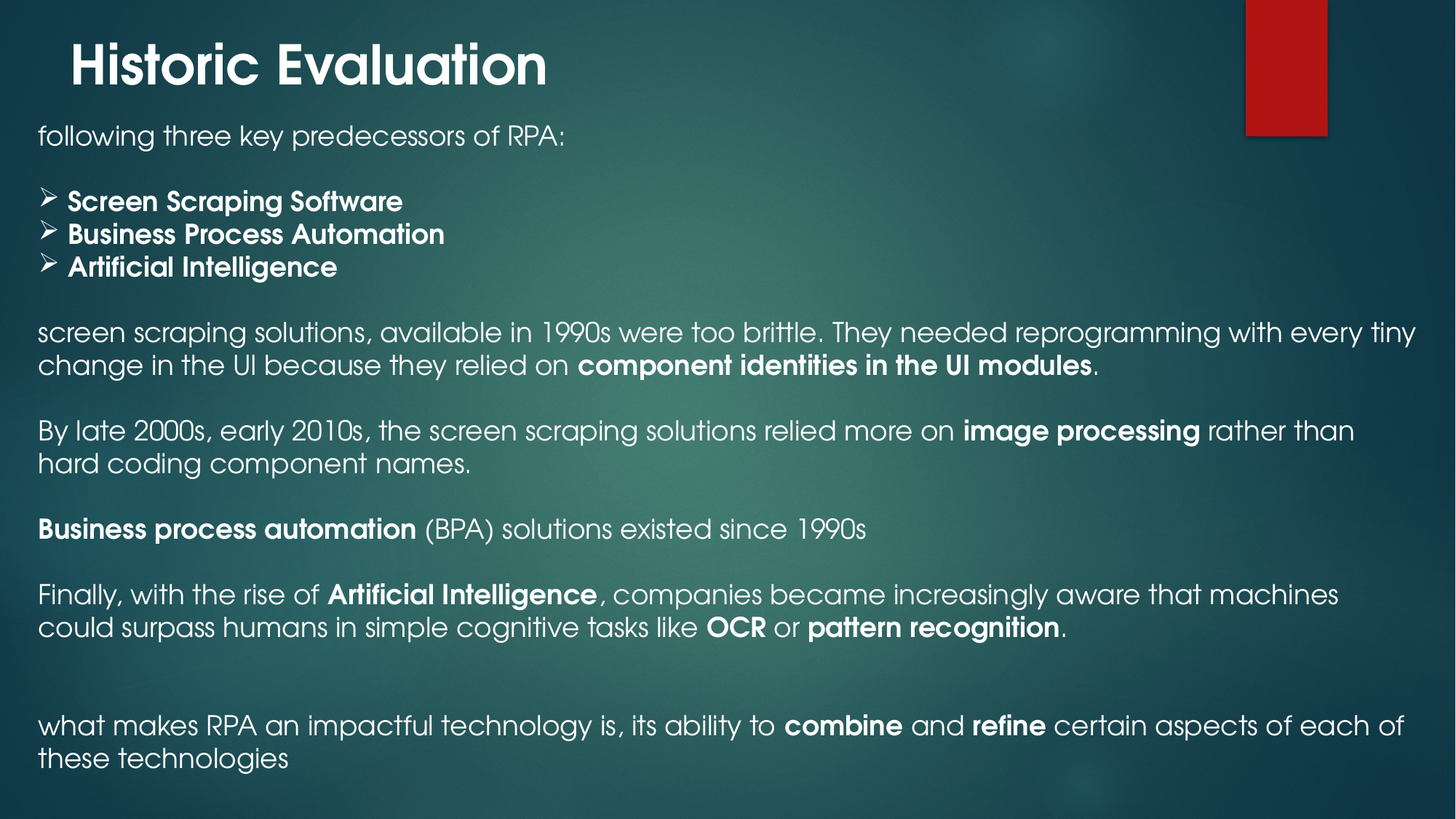

Historic Evaluation
following three key predecessors of RPA:

 Screen Scraping Software
 Business Process Automation
 Artificial Intelligence

screen scraping solutions, available in 1990s were too brittle. They needed reprogramming with every tiny change in the UI because they relied on component identities in the UI modules.

By late 2000s, early 2010s, the screen scraping solutions relied more on image processing rather than hard coding component names.

Business process automation (BPA) solutions existed since 1990s

Finally, with the rise of Artificial Intelligence, companies became increasingly aware that machines could surpass humans in simple cognitive tasks like OCR or pattern recognition.

what makes RPA an impactful technology is, its ability to combine and refine certain aspects of each of these technologies